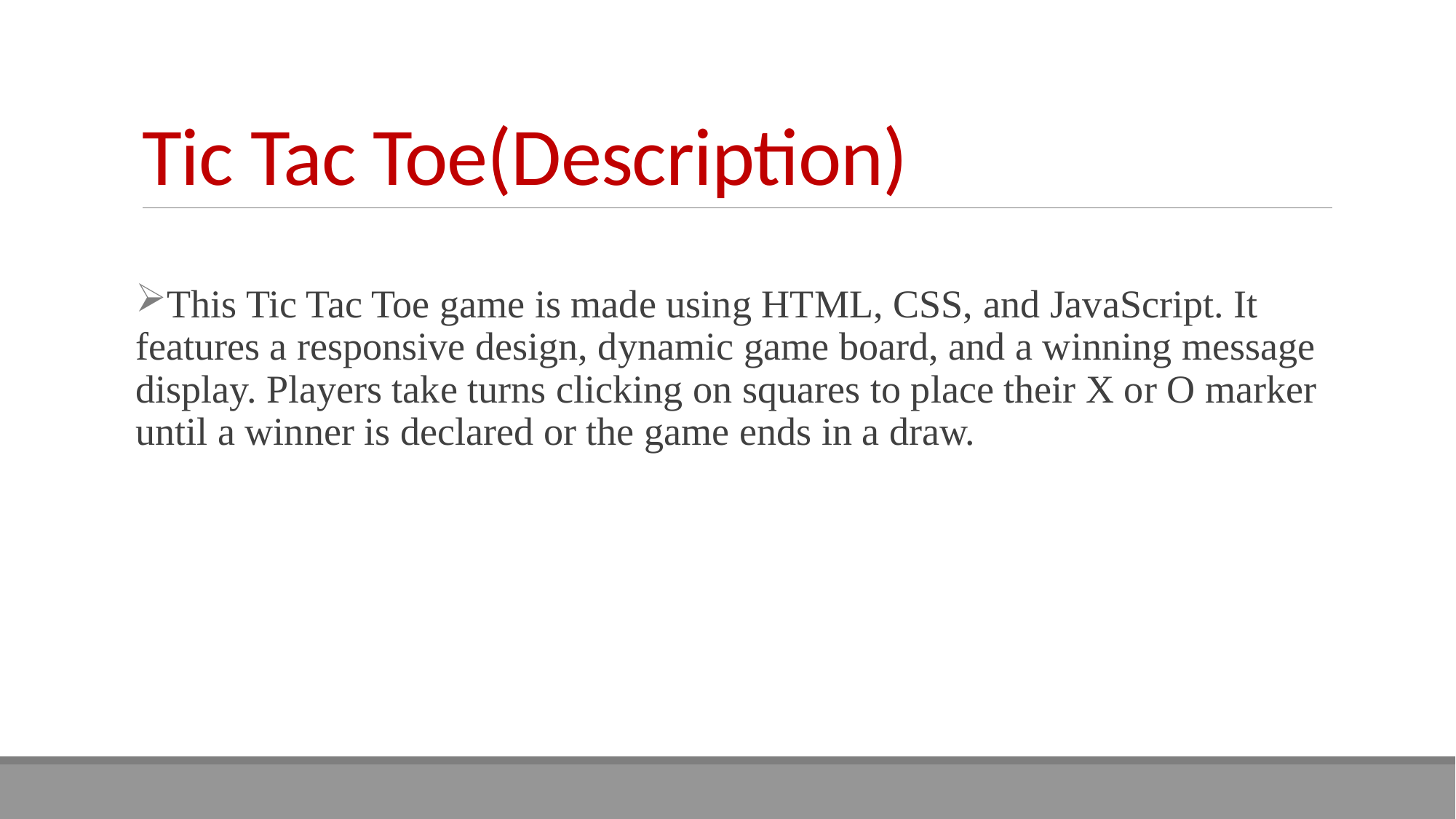

# Tic Tac Toe(Description)

This Tic Tac Toe game is made using HTML, CSS, and JavaScript. It features a responsive design, dynamic game board, and a winning message display. Players take turns clicking on squares to place their X or O marker until a winner is declared or the game ends in a draw.